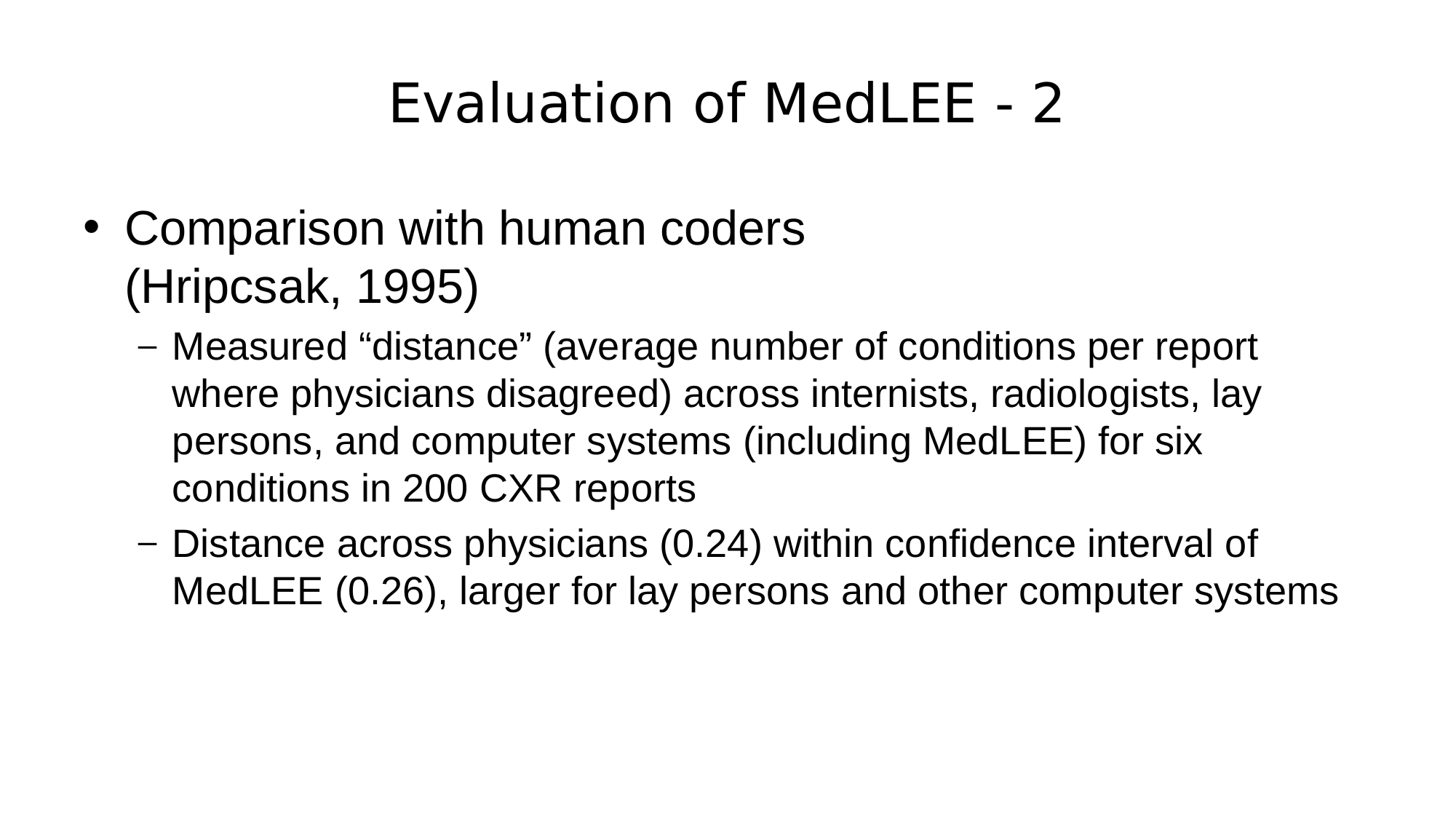

# Evaluation of MedLEE - 2
Comparison with human coders
(Hripcsak, 1995)
Measured “distance” (average number of conditions per report where physicians disagreed) across internists, radiologists, lay persons, and computer systems (including MedLEE) for six conditions in 200 CXR reports
Distance across physicians (0.24) within confidence interval of MedLEE (0.26), larger for lay persons and other computer systems